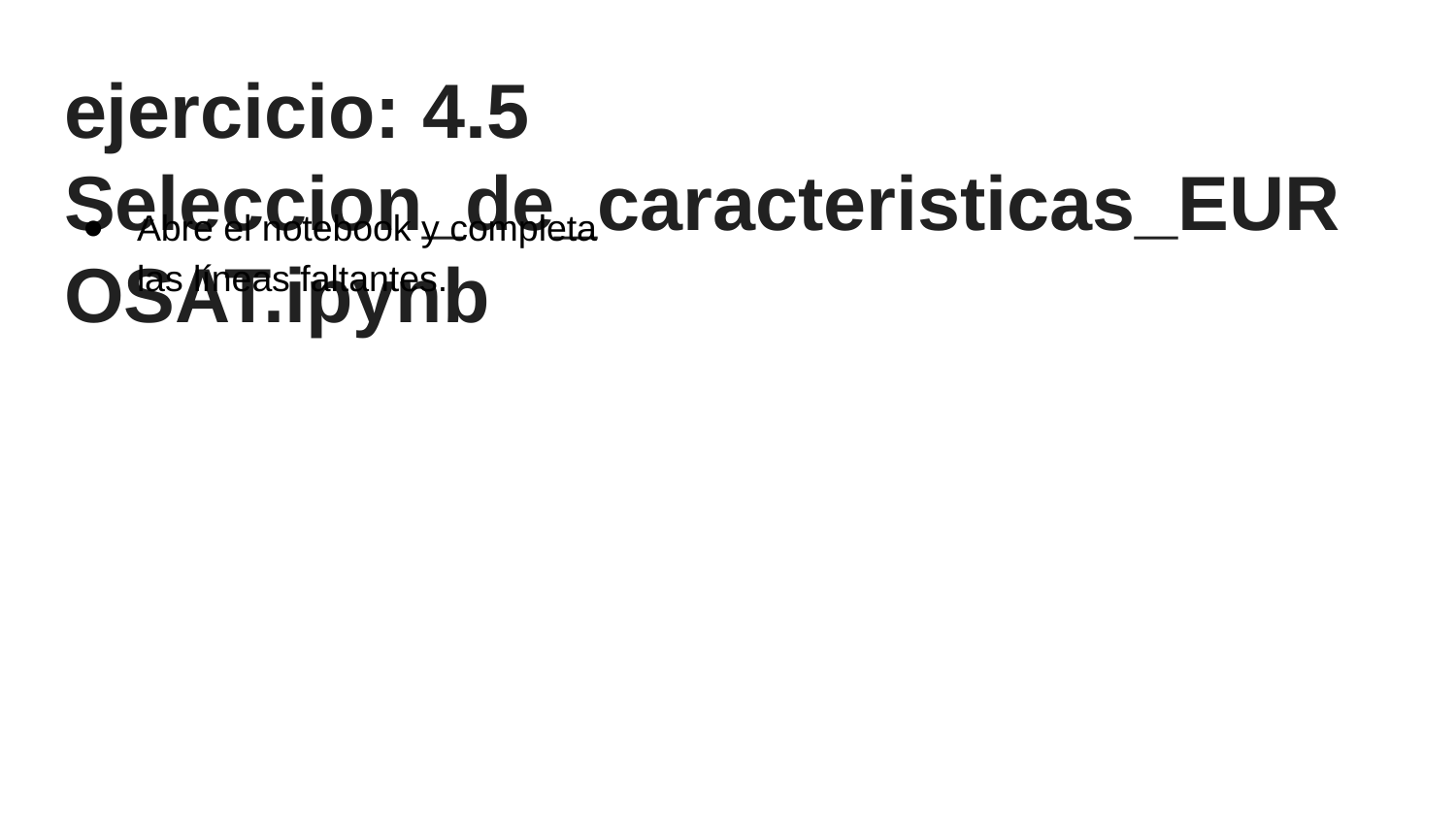

# ejercicio: 4.5 Seleccion_de_caracteristicas_EUROSAT.ipynb
Abre el notebook y completa las líneas faltantes.